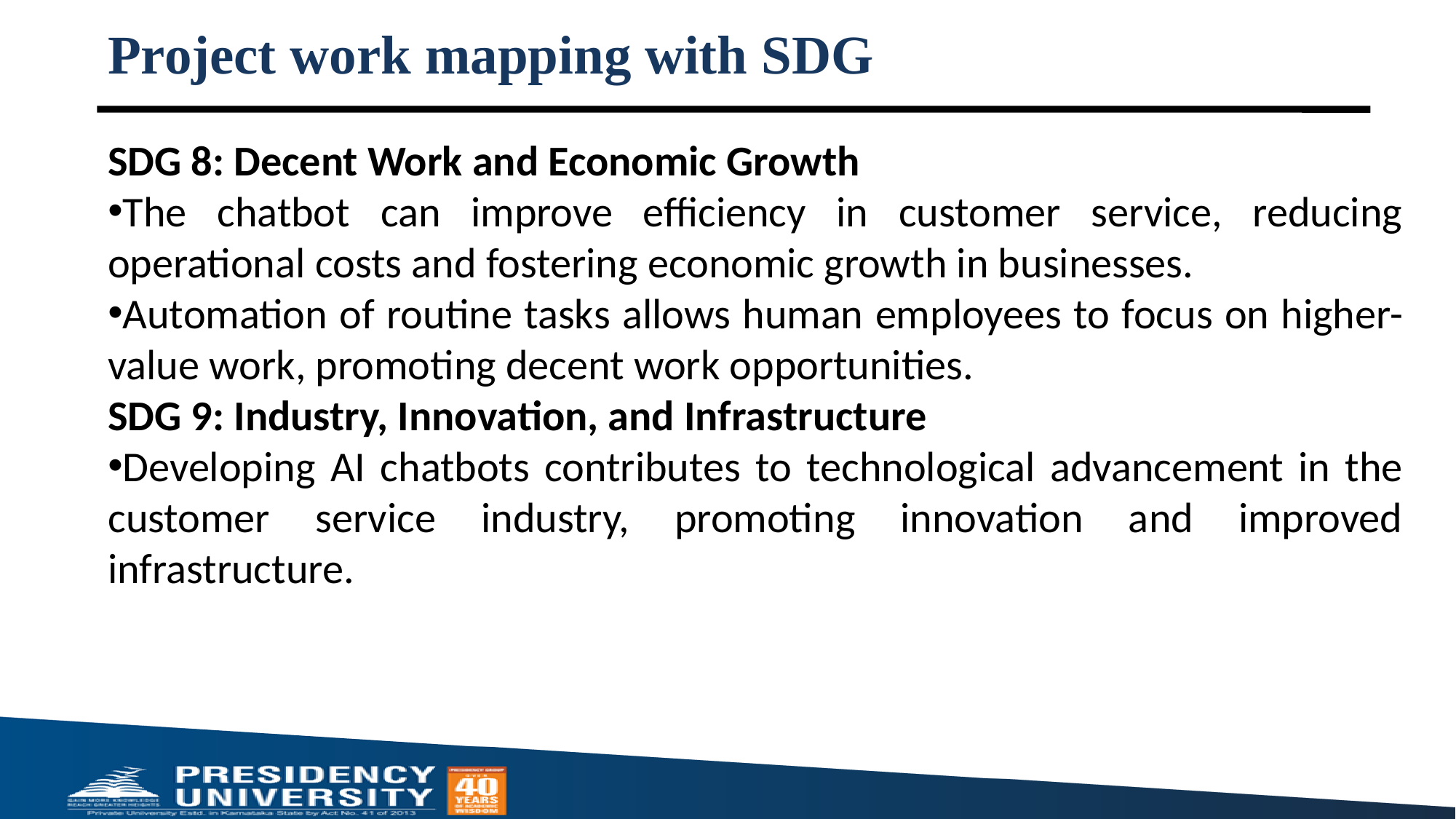

# Project work mapping with SDG
SDG 8: Decent Work and Economic Growth
The chatbot can improve efficiency in customer service, reducing operational costs and fostering economic growth in businesses.
Automation of routine tasks allows human employees to focus on higher-value work, promoting decent work opportunities.
SDG 9: Industry, Innovation, and Infrastructure
Developing AI chatbots contributes to technological advancement in the customer service industry, promoting innovation and improved infrastructure.